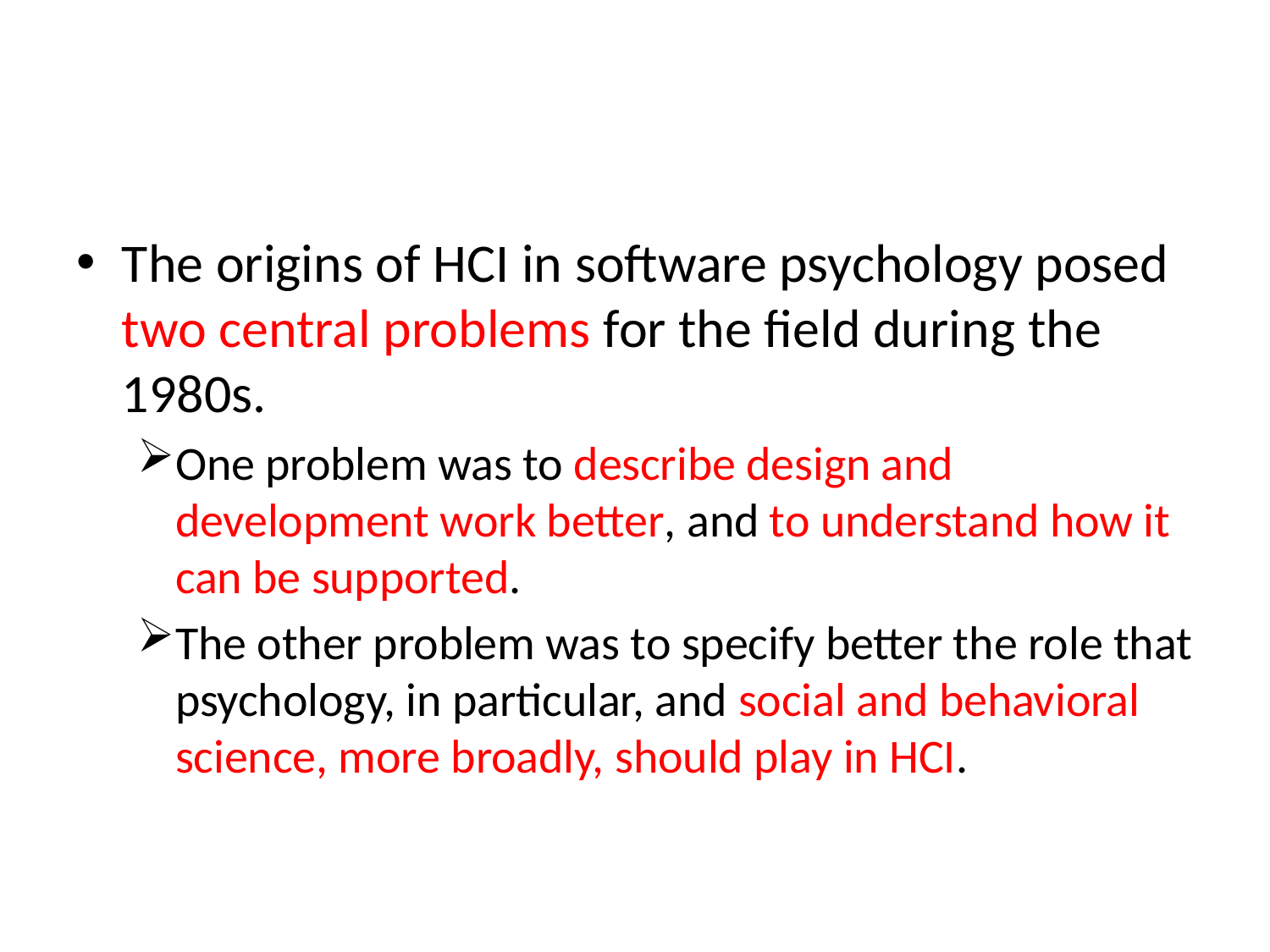

#
The origins of HCI in software psychology posed two central problems for the field during the 1980s.
One problem was to describe design and development work better, and to understand how it can be supported.
The other problem was to specify better the role that psychology, in particular, and social and behavioral science, more broadly, should play in HCI.